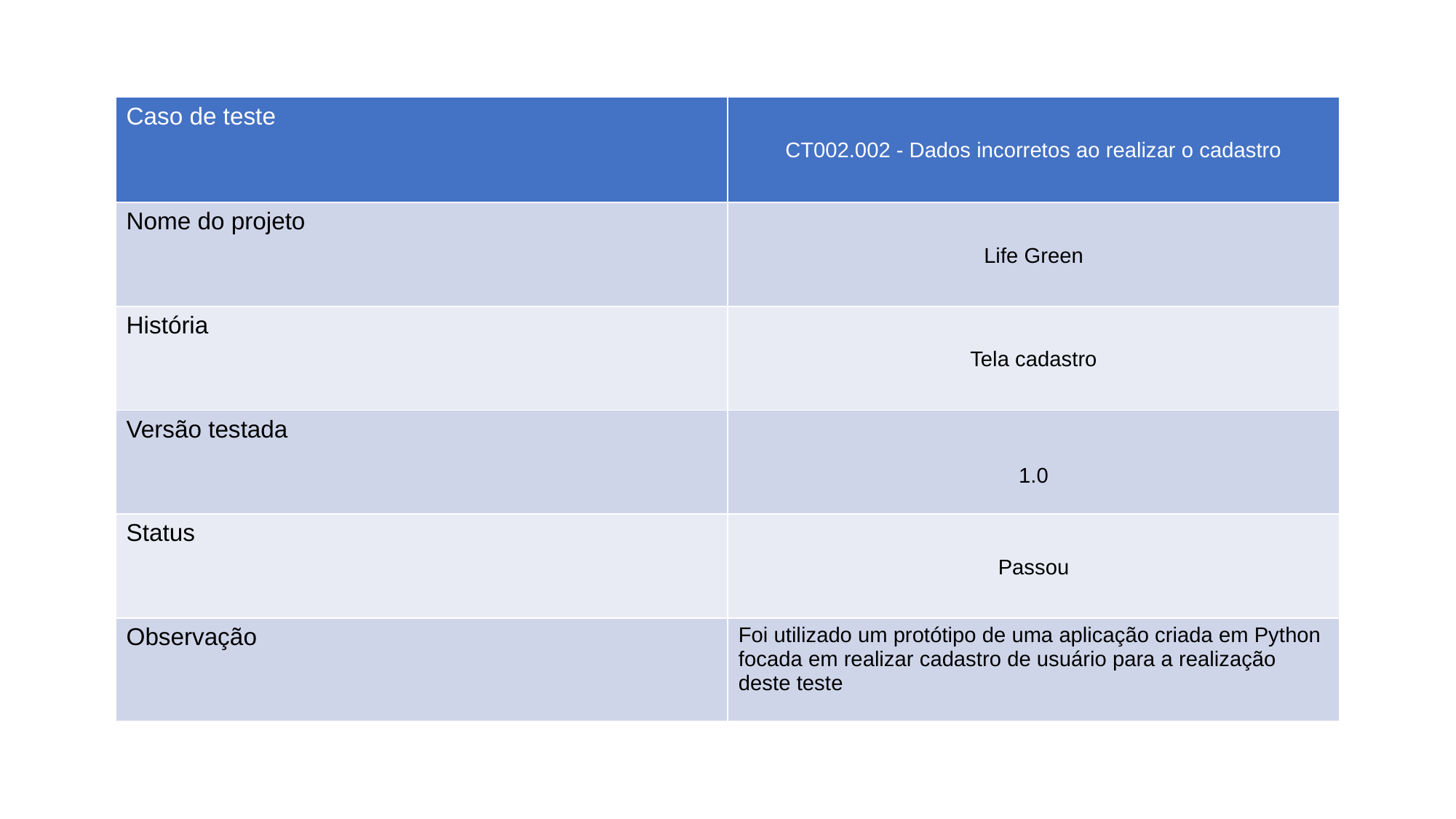

| Caso de teste | CT002.002 - Dados incorretos ao realizar o cadastro |
| --- | --- |
| Nome do projeto | Life Green |
| História | Tela cadastro |
| Versão testada | 1.0 |
| Status | Passou |
| Observação | Foi utilizado um protótipo de uma aplicação criada em Python focada em realizar cadastro de usuário para a realização deste teste |